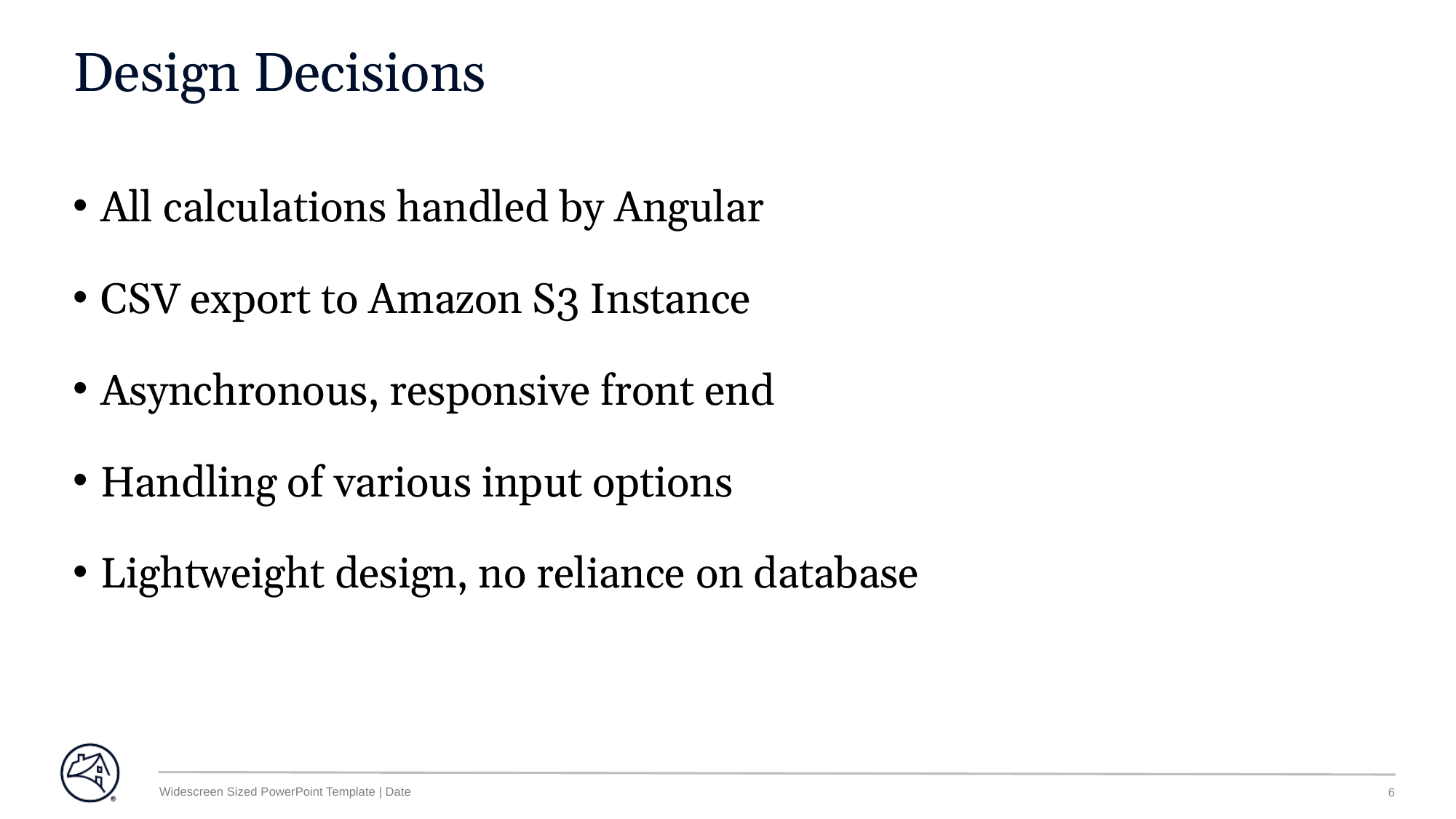

# Design Decisions
All calculations handled by Angular
CSV export to Amazon S3 Instance
Asynchronous, responsive front end
Handling of various input options
Lightweight design, no reliance on database

Widescreen Sized PowerPoint Template | Date
6